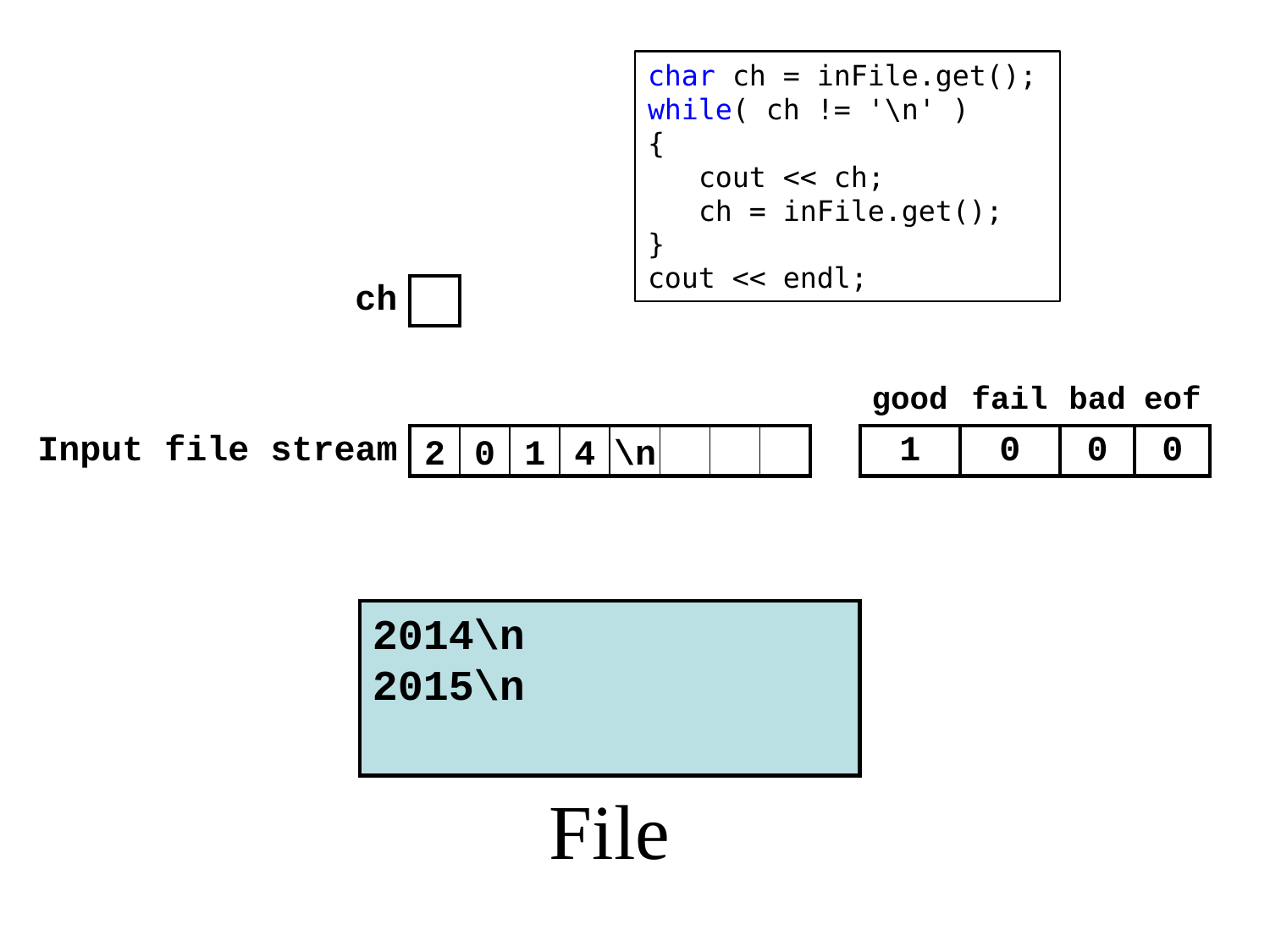

char ch = inFile.get();
while( ch != '\n' )
{
   cout << ch;
   ch = inFile.get();
}
cout << endl;
| ch |  |
| --- | --- |
|  |  |  |  |  |  |  |  |  |  | good | fail | bad | eof |
| --- | --- | --- | --- | --- | --- | --- | --- | --- | --- | --- | --- | --- | --- |
| Input file stream |  |  |  |  |  |  |  |  |  | 1 | 0 | 0 | 0 |
2
0
1
4
\n
2014\n
2015\n